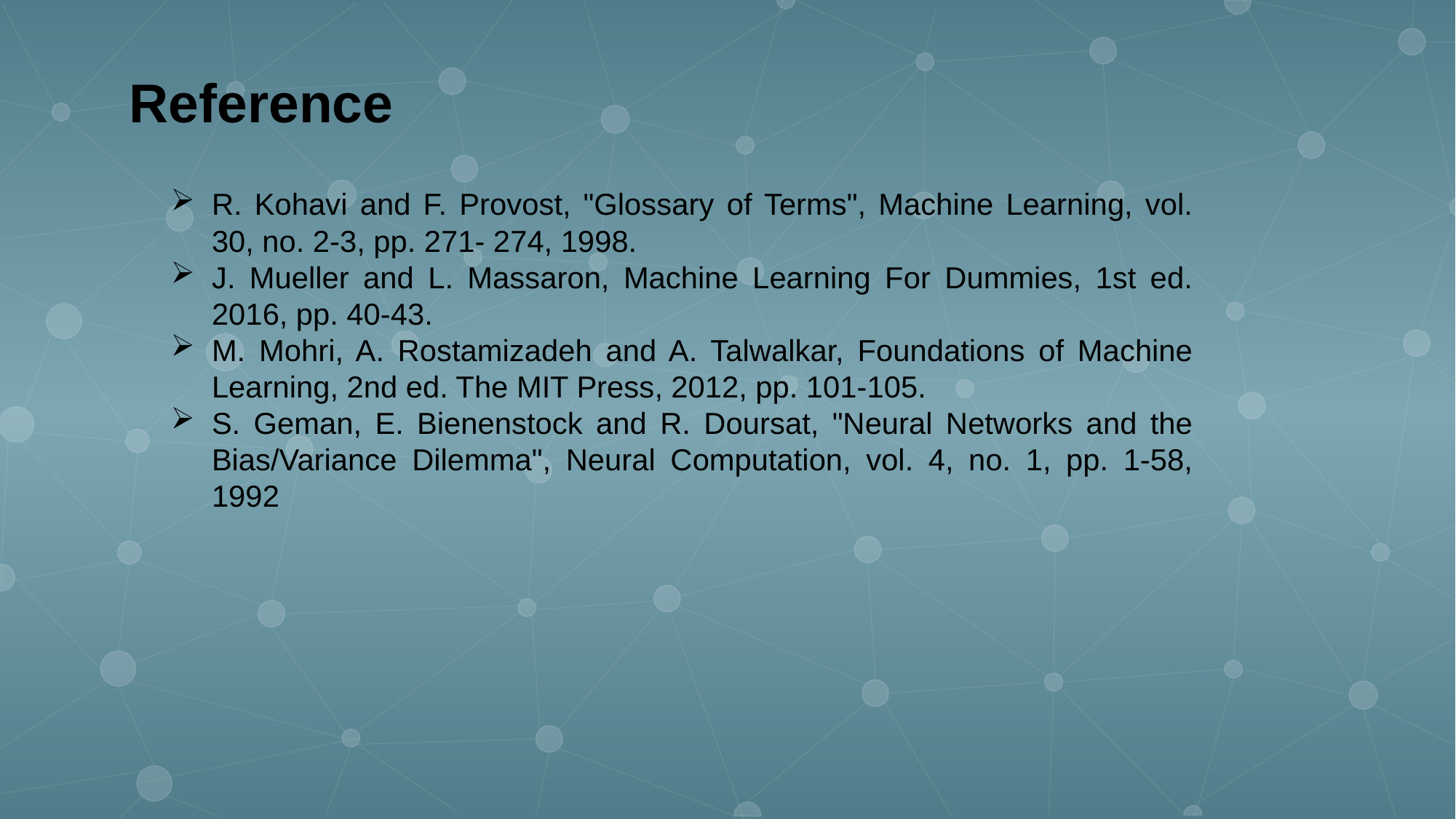

Reference
R. Kohavi and F. Provost, "Glossary of Terms", Machine Learning, vol. 30, no. 2-3, pp. 271- 274, 1998.
J. Mueller and L. Massaron, Machine Learning For Dummies, 1st ed. 2016, pp. 40-43.
M. Mohri, A. Rostamizadeh and A. Talwalkar, Foundations of Machine Learning, 2nd ed. The MIT Press, 2012, pp. 101-105.
S. Geman, E. Bienenstock and R. Doursat, "Neural Networks and the Bias/Variance Dilemma", Neural Computation, vol. 4, no. 1, pp. 1-58, 1992